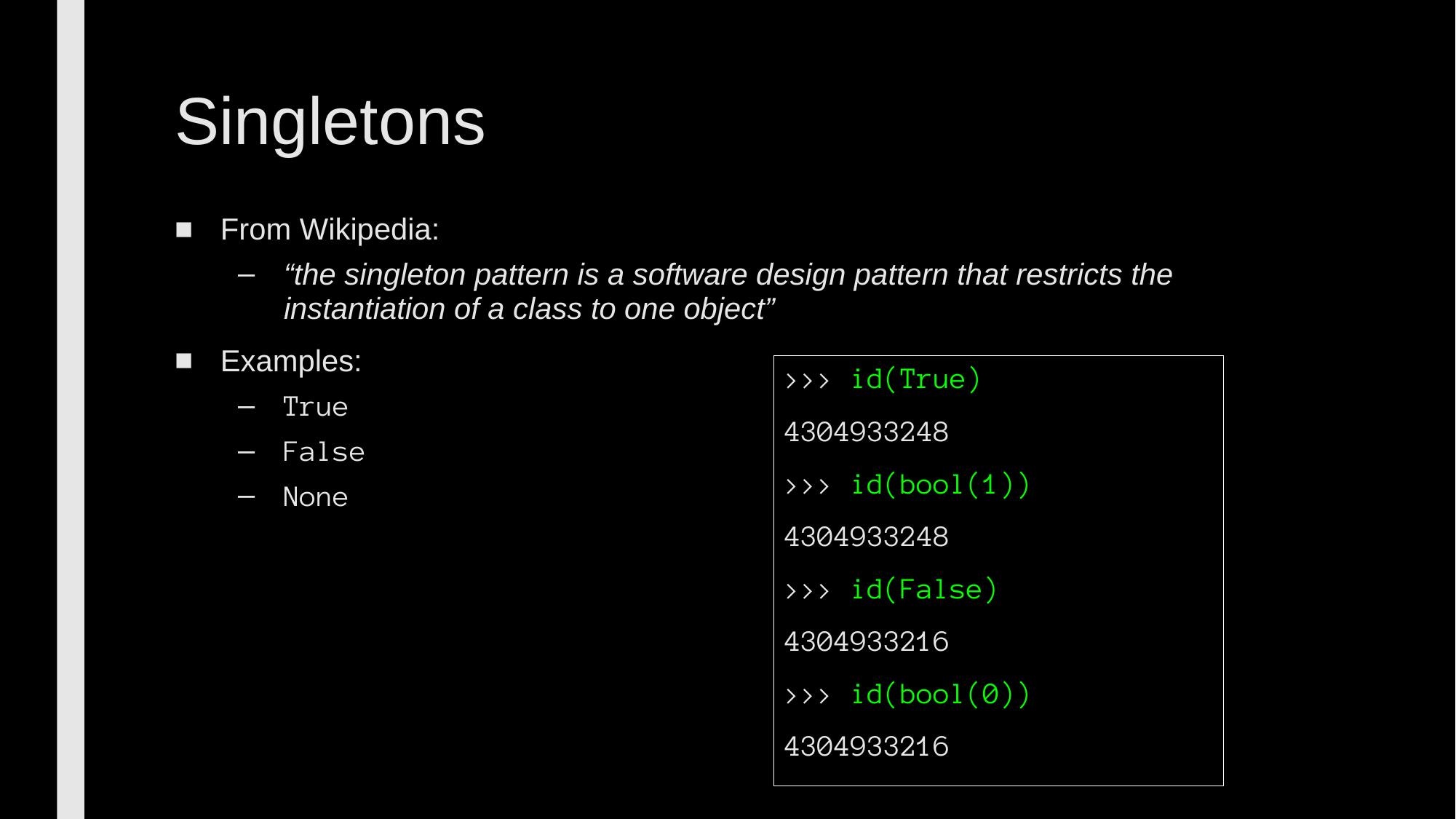

# Singletons
From Wikipedia:
“the singleton pattern is a software design pattern that restricts the instantiation of a class to one object”
Examples:
True
False
None
>>> id(True)
4304933248
>>> id(bool(1))
4304933248
>>> id(False)
4304933216
>>> id(bool(0))
4304933216